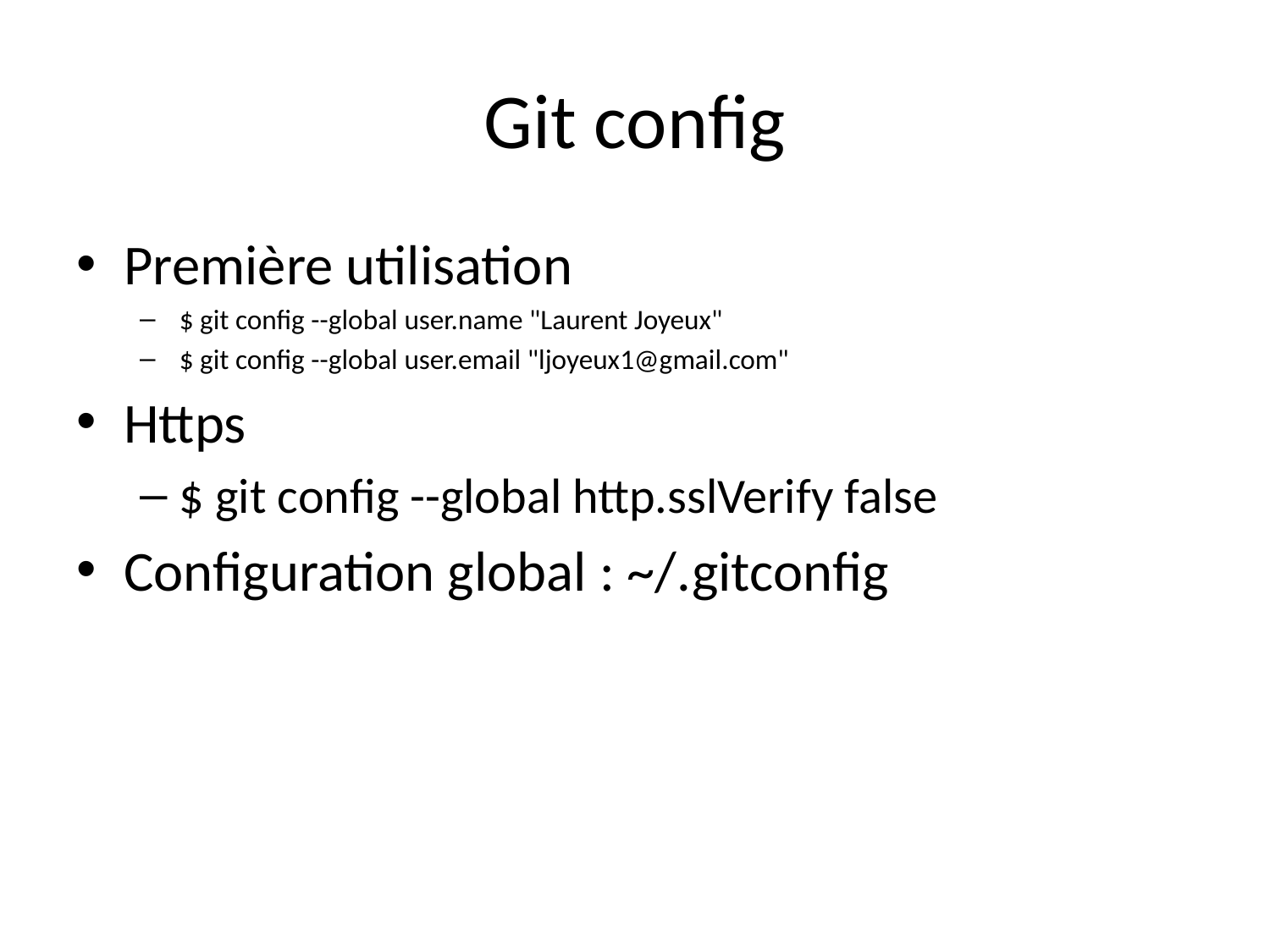

# Git config
Première utilisation
$ git config --global user.name "Laurent Joyeux"
$ git config --global user.email "ljoyeux1@gmail.com"
Https
$ git config --global http.sslVerify false
Configuration global : ~/.gitconfig